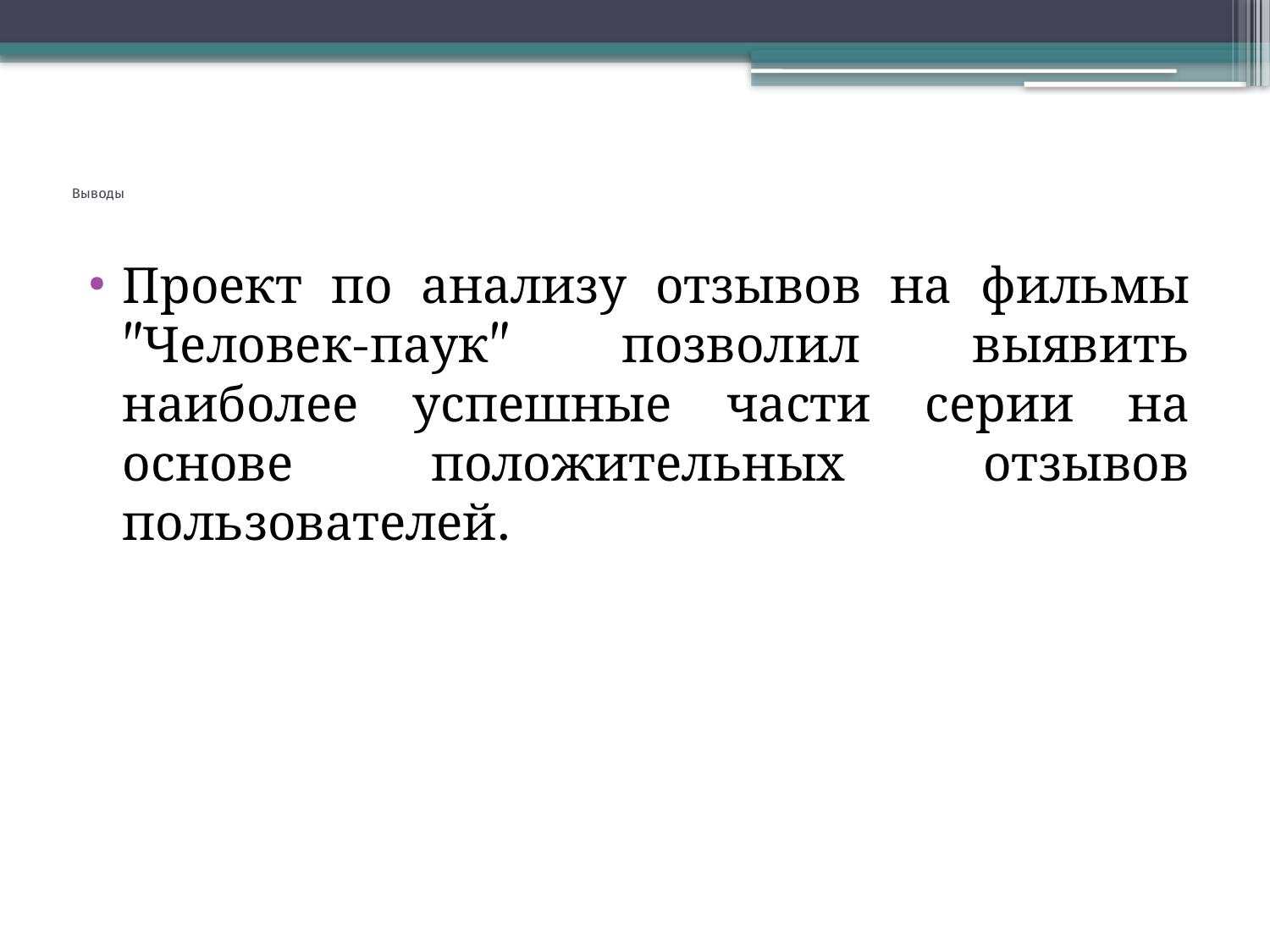

# Выводы
Проект по анализу отзывов на фильмы "Человек-паук" позволил выявить наиболее успешные части серии на основе положительных отзывов пользователей.